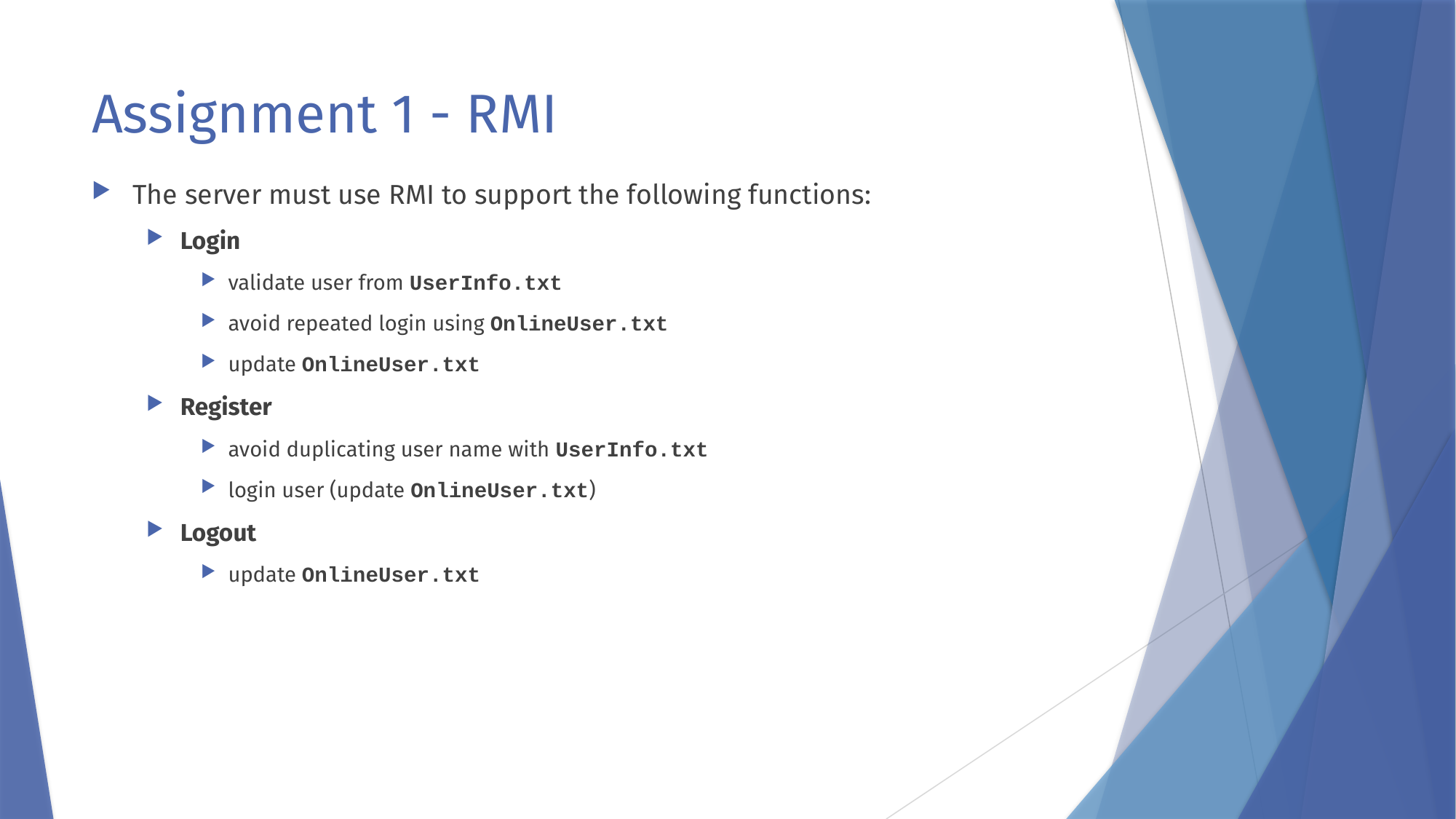

# Assignment 1 - RMI
The server must use RMI to support the following functions:
Login
validate user from UserInfo.txt
avoid repeated login using OnlineUser.txt
update OnlineUser.txt
Register
avoid duplicating user name with UserInfo.txt
login user (update OnlineUser.txt)
Logout
update OnlineUser.txt